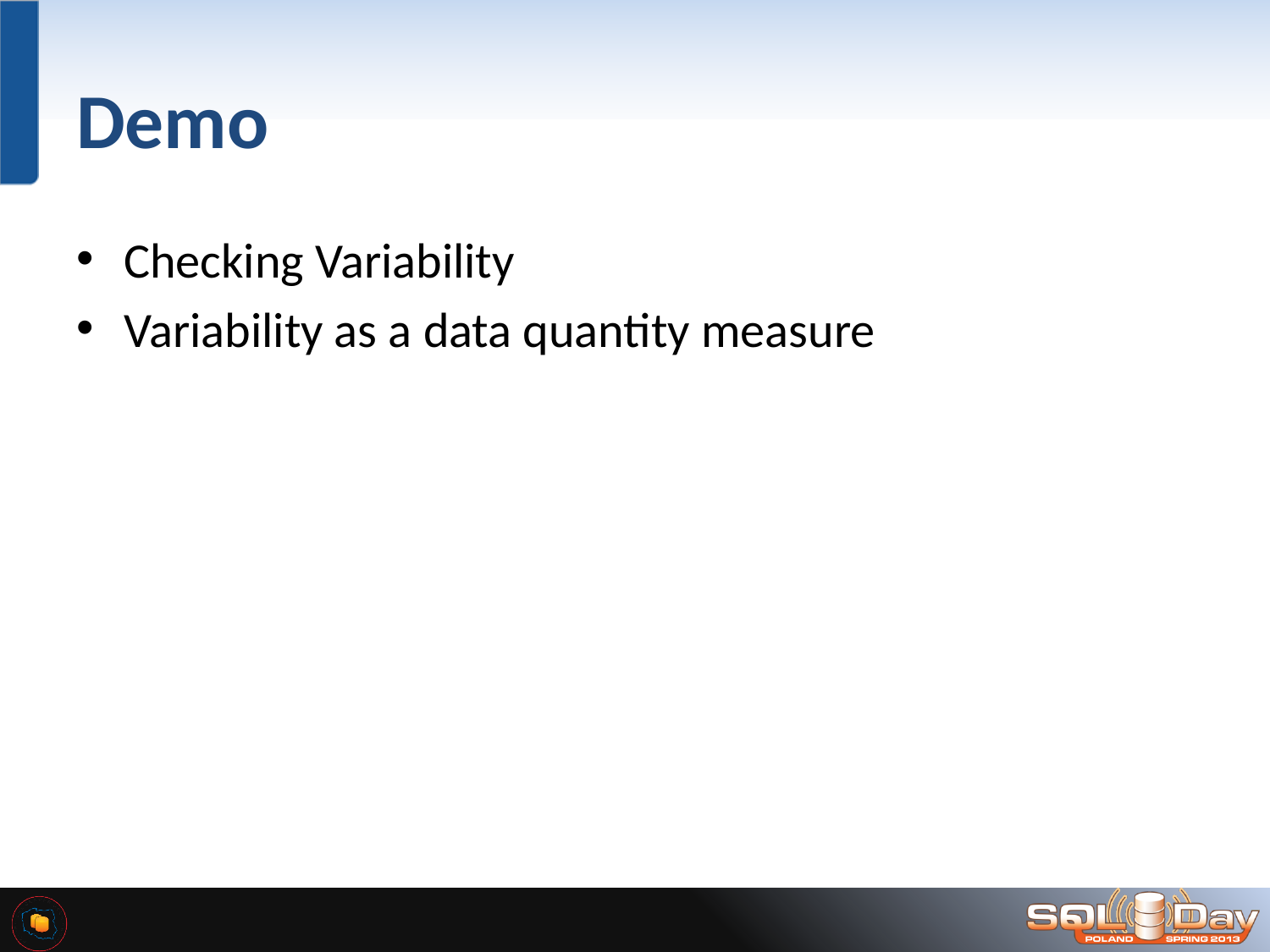

# Demo
Checking Variability
Variability as a data quantity measure